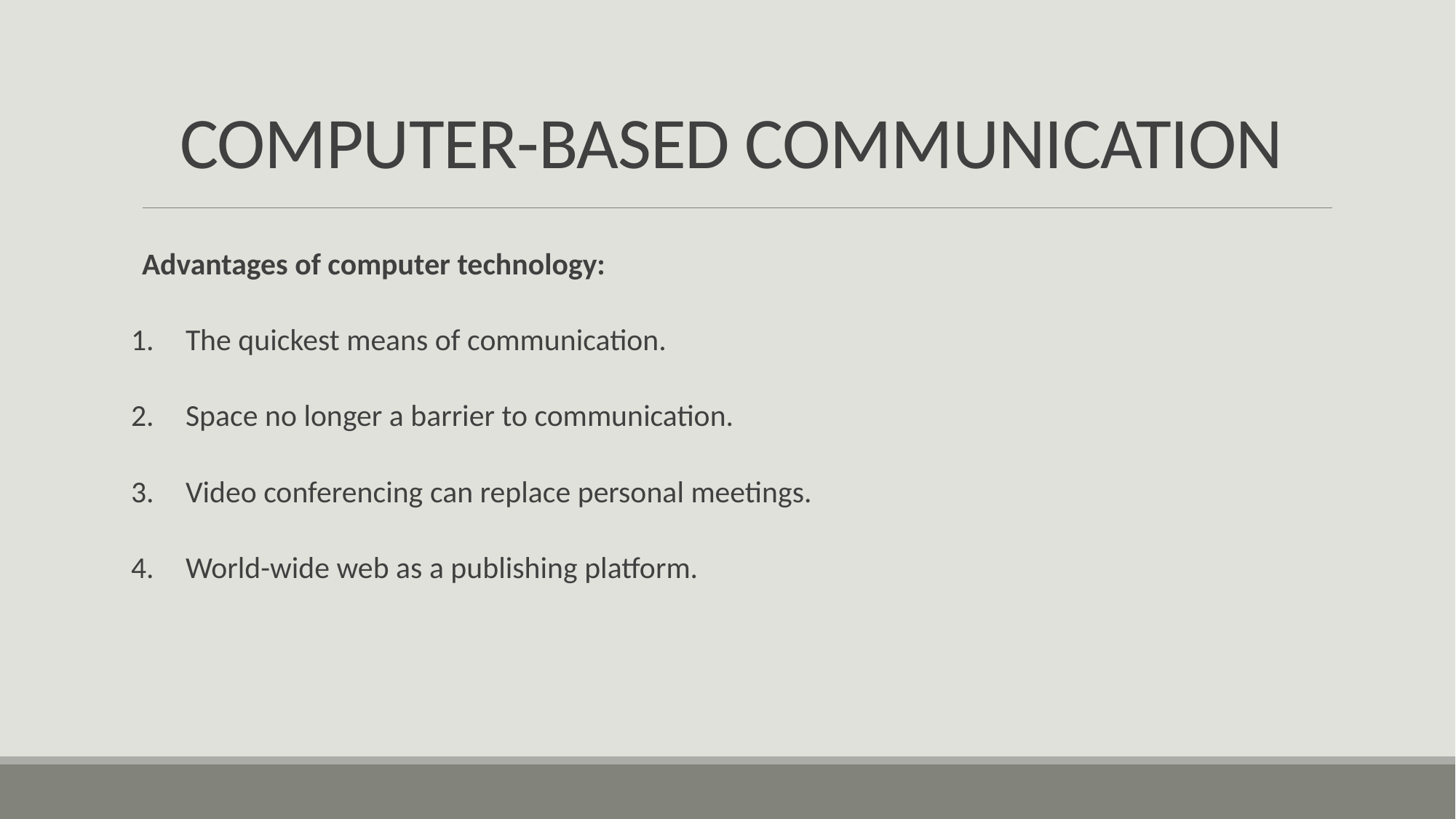

# COMPUTER-BASED COMMUNICATION
Advantages of computer technology:
The quickest means of communication.
Space no longer a barrier to communication.
Video conferencing can replace personal meetings.
World-wide web as a publishing platform.